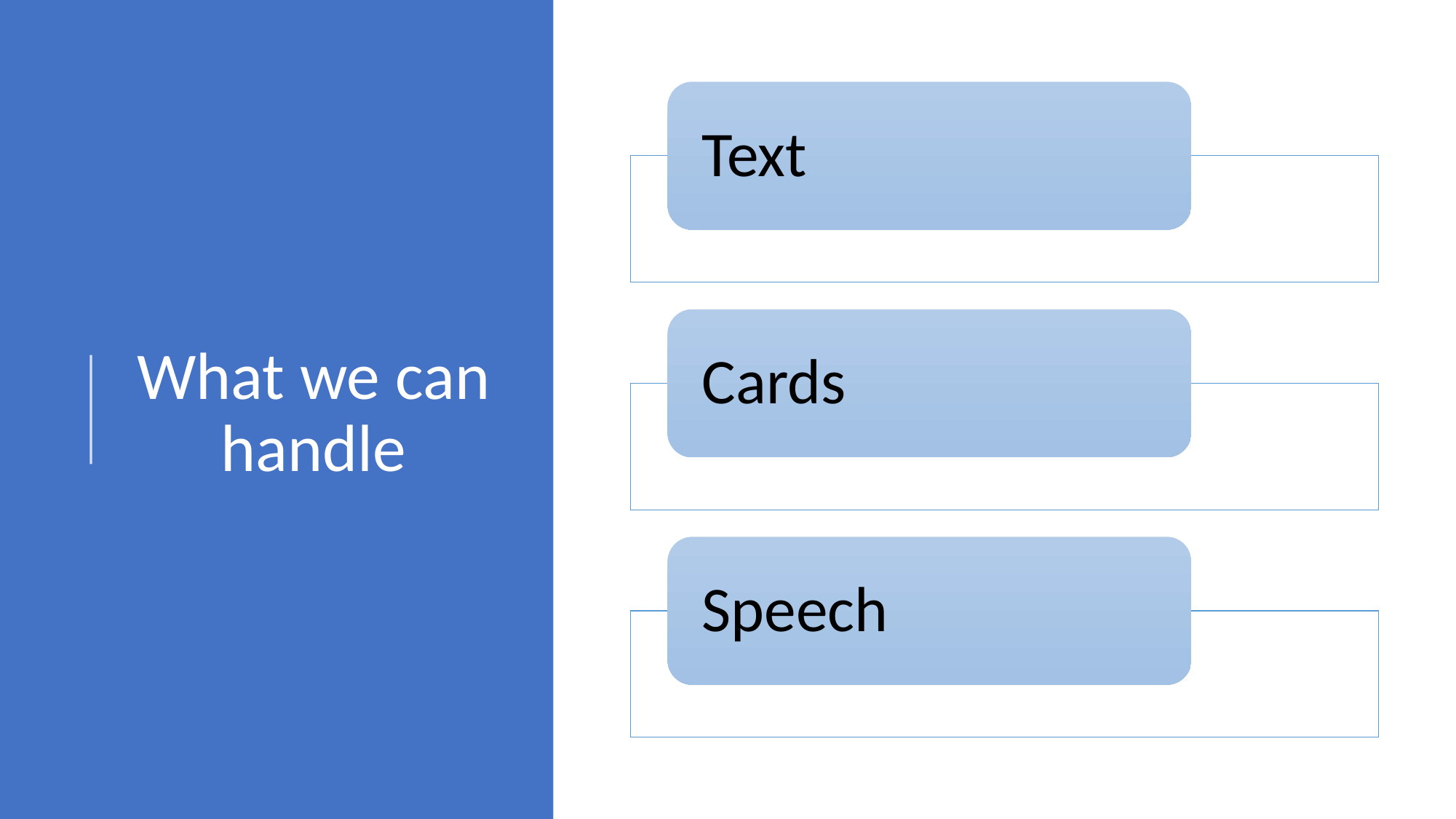

Text
Cards
Speech
# What we can handle